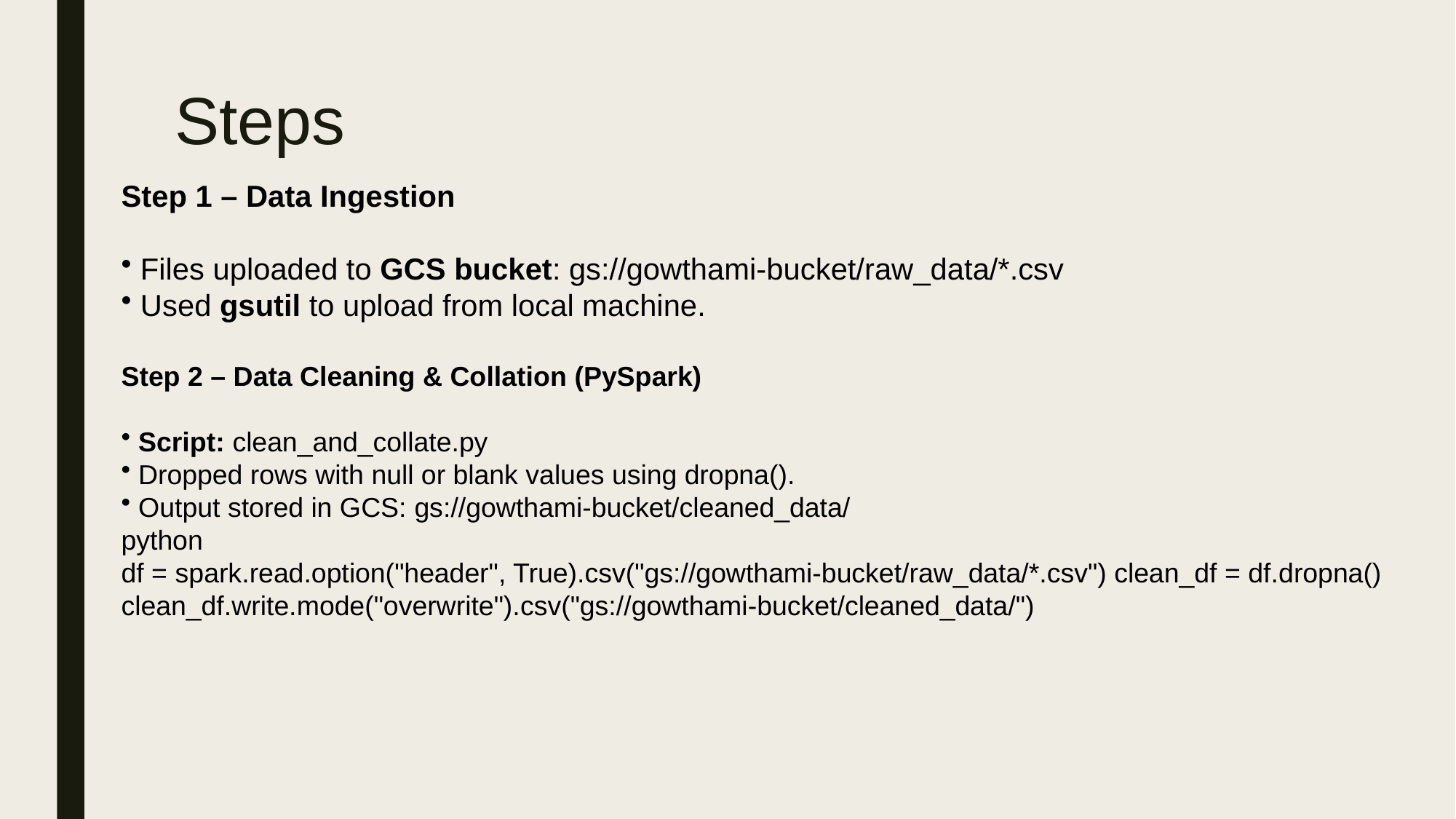

# Steps
Step 1 – Data Ingestion

 Files uploaded to GCS bucket: gs://gowthami-bucket/raw_data/*.csv
 Used gsutil to upload from local machine.

Step 2 – Data Cleaning & Collation (PySpark)

 Script: clean_and_collate.py
 Dropped rows with null or blank values using dropna().
 Output stored in GCS: gs://gowthami-bucket/cleaned_data/
python
df = spark.read.option("header", True).csv("gs://gowthami-bucket/raw_data/*.csv") clean_df = df.dropna() clean_df.write.mode("overwrite").csv("gs://gowthami-bucket/cleaned_data/")